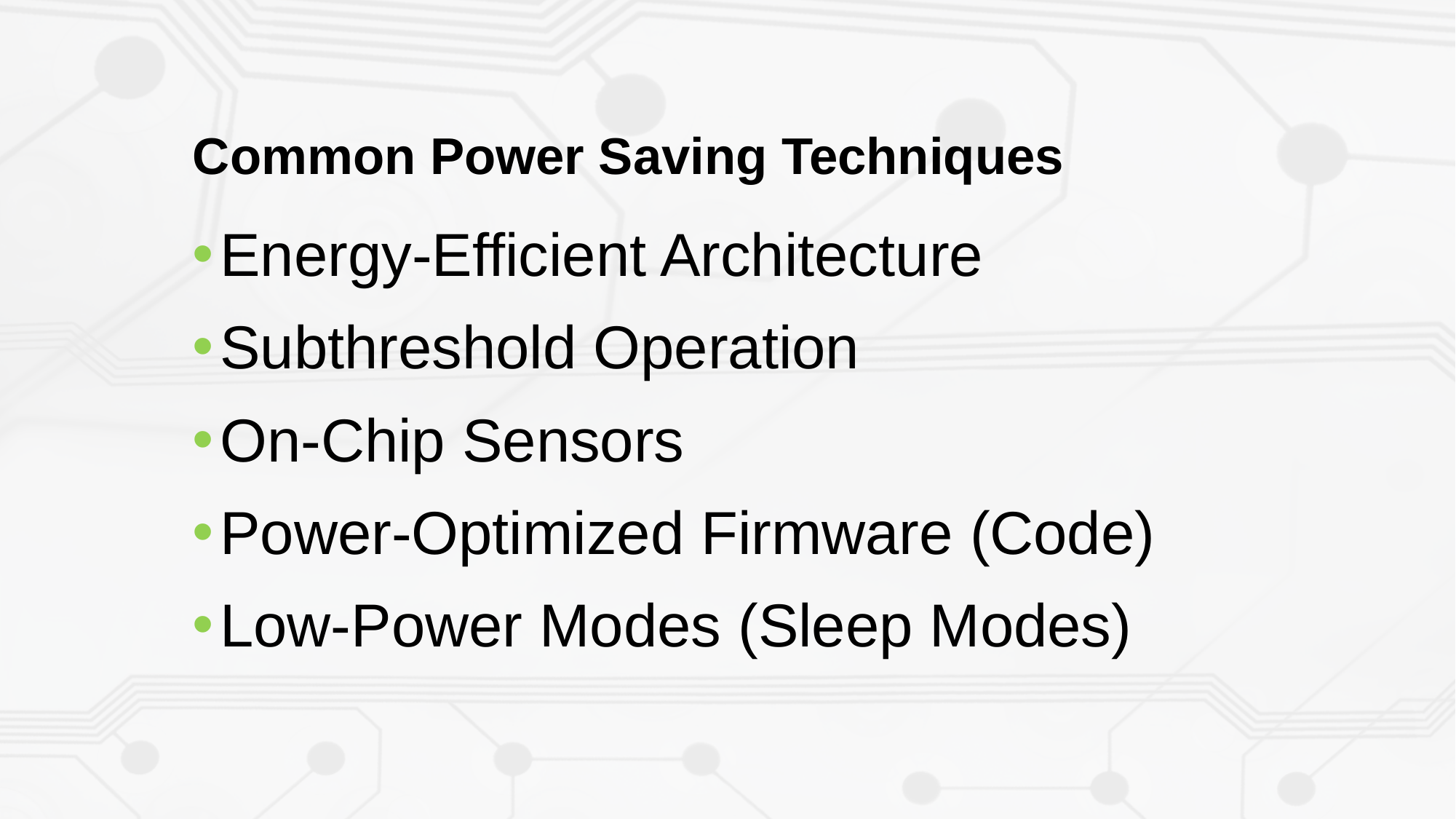

# Common Power Saving Techniques
Energy-Efficient Architecture
Subthreshold Operation
On-Chip Sensors
Power-Optimized Firmware (Code)
Low-Power Modes (Sleep Modes)